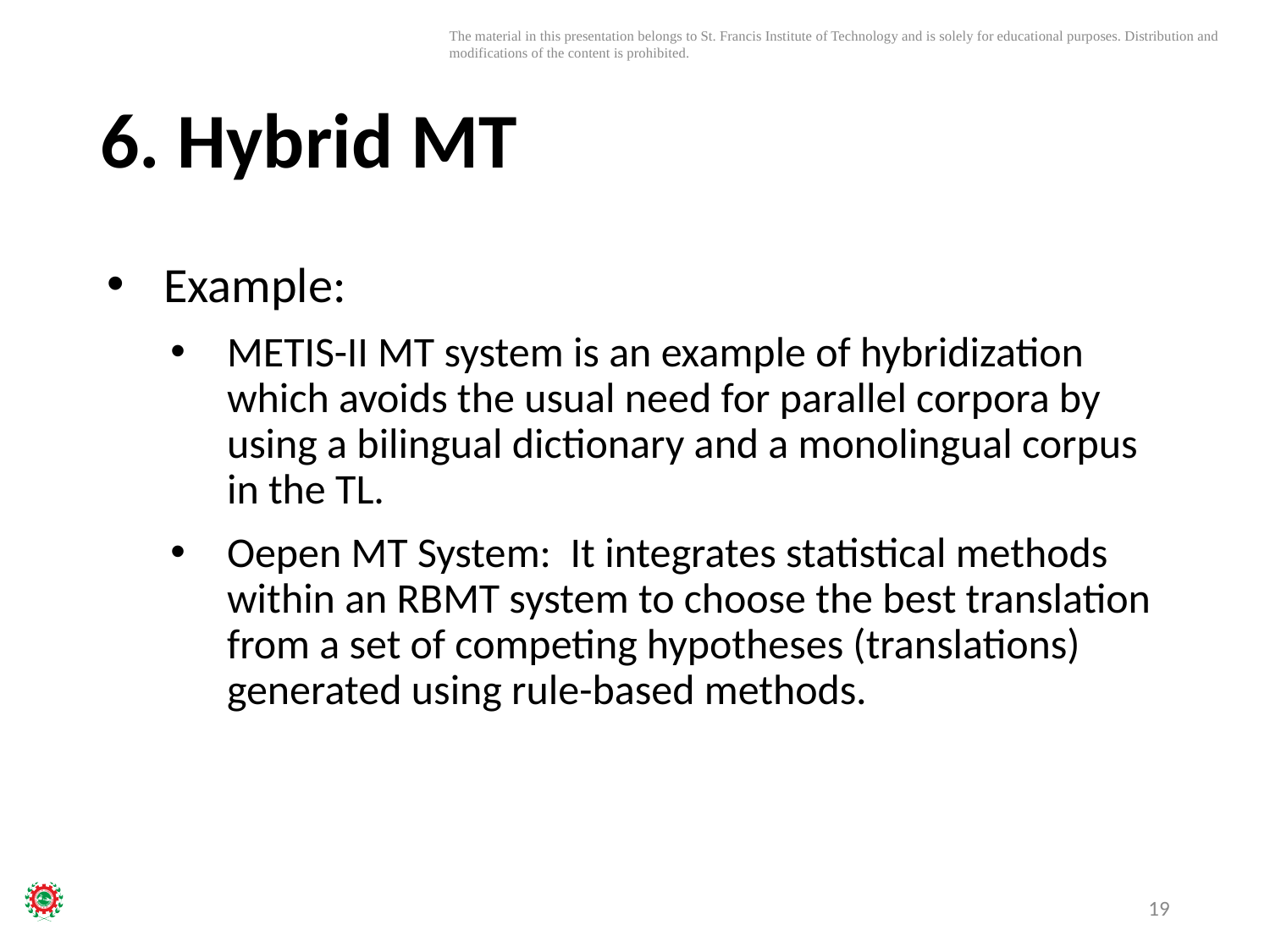

# 6. Hybrid MT
Example:
METIS-II MT system is an example of hybridization which avoids the usual need for parallel corpora by using a bilingual dictionary and a monolingual corpus in the TL.
Oepen MT System:  It integrates statistical methods within an RBMT system to choose the best translation from a set of competing hypotheses (translations) generated using rule-based methods.
19